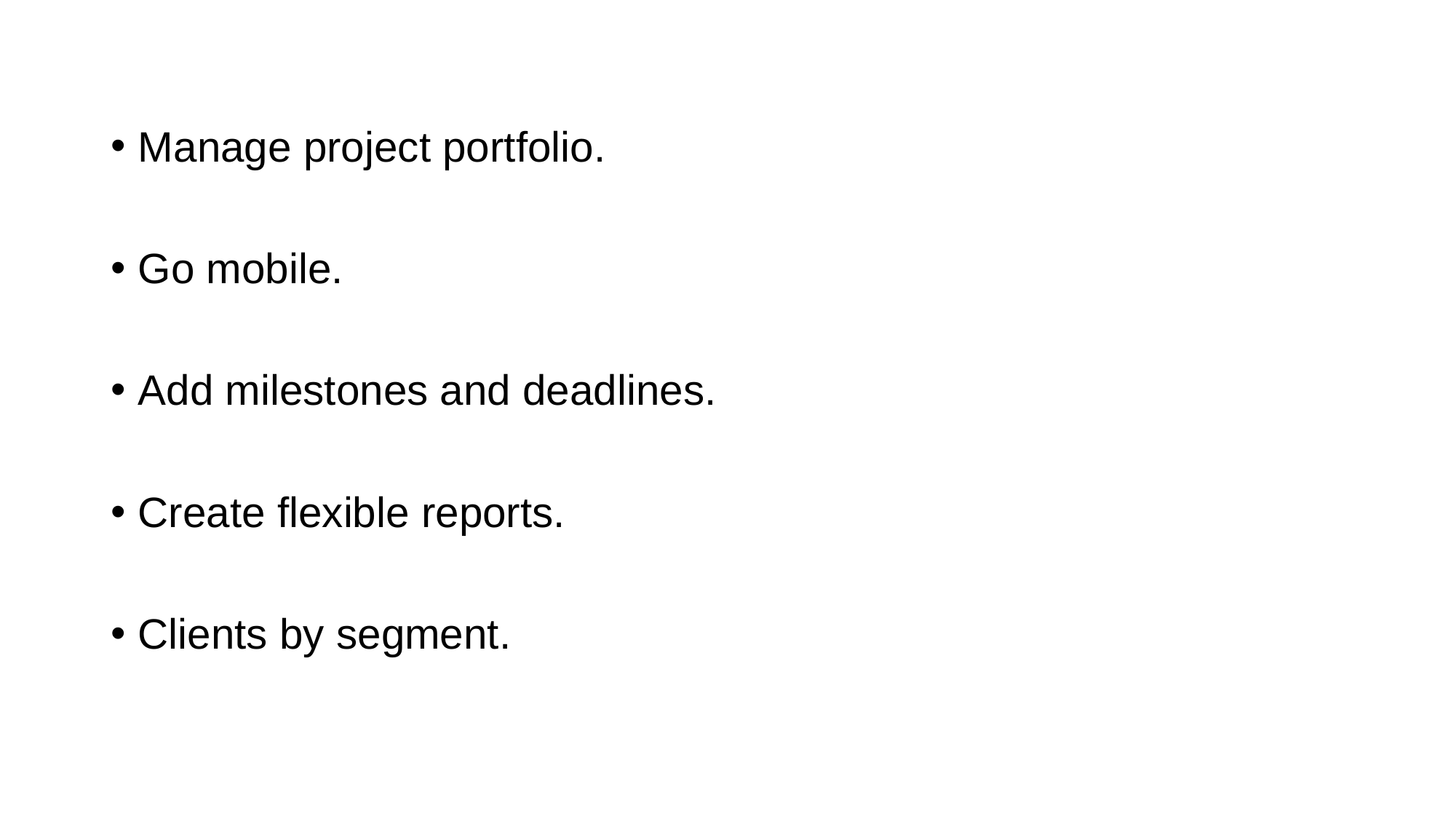

Manage project portfolio.

Go mobile.

Add milestones and deadlines.

Create flexible reports.

Clients by segment.